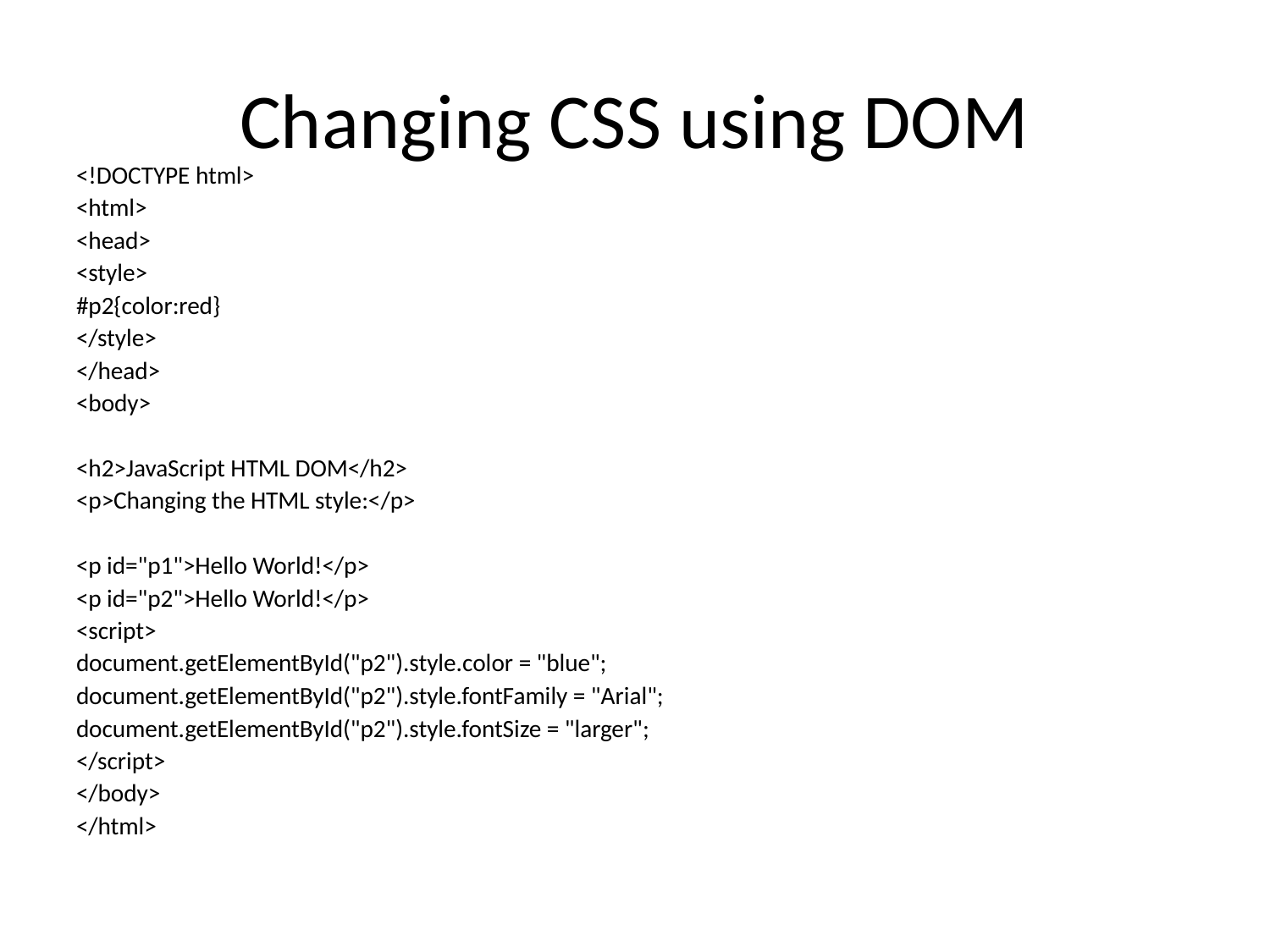

# Changing CSS using DOM
<!DOCTYPE html>
<html>
<head>
<style>
#p2{color:red}
</style>
</head>
<body>

<h2>JavaScript HTML DOM</h2>
<p>Changing the HTML style:</p>

<p id="p1">Hello World!</p>
<p id="p2">Hello World!</p>
<script>
document.getElementById("p2").style.color = "blue";
document.getElementById("p2").style.fontFamily = "Arial";
document.getElementById("p2").style.fontSize = "larger";
</script>
</body>
</html>